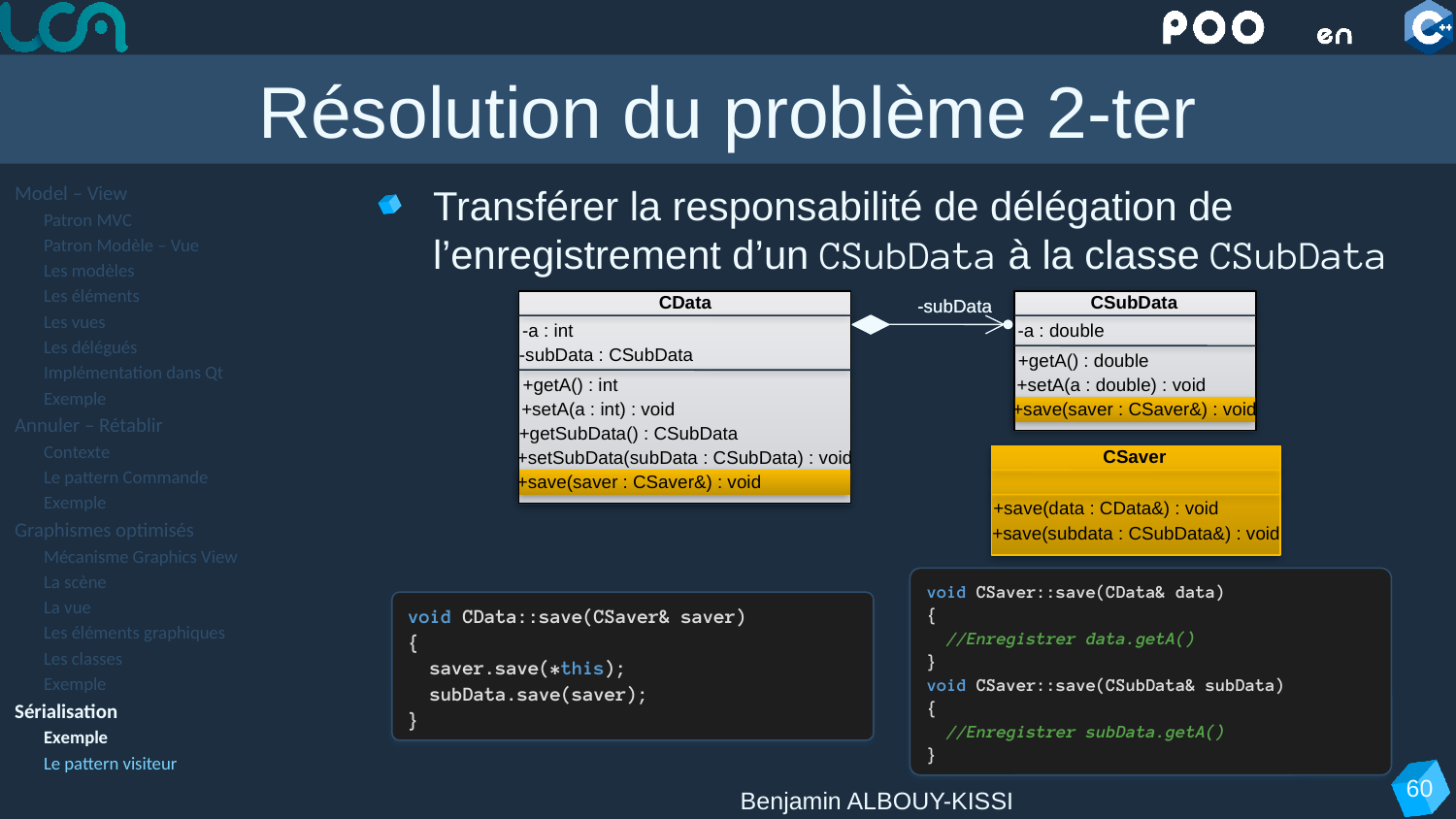

# Résolution du problème 2-ter
Model – View
Patron MVC
Patron Modèle – Vue
Les modèles
Les éléments
Les vues
Les délégués
Implémentation dans Qt
Exemple
Annuler – Rétablir
Contexte
Le pattern Commande
Exemple
Graphismes optimisés
Mécanisme Graphics View
La scène
La vue
Les éléments graphiques
Les classes
Exemple
Sérialisation
Exemple
Le pattern visiteur
Transférer la responsabilité de délégation de l’enregistrement d’un CSubData à la classe CSubData

CData

CSubData
-subData
-subData

-a : int
-a : double

-subData : CSubData

+getA() : double

+getA() : int
+setA(a : double) : void
+setA(a : int) : void

+save(saver : CSaver&) : void
+getSubData() : CSubData
CSaver
+setSubData(subData : CSubData) : void

+save(saver : CSaver&) : void

+save(data : CData&) : void
+save(subdata : CSubData&) : void
void CSaver::save(CData& data)
{
  //Enregistrer data.getA()
}
void CSaver::save(CSubData& subData)
{
  //Enregistrer subData.getA()
}
void CData::save(CSaver& saver)
{
  saver.save(*this);
  subData.save(saver);
}
60
Benjamin ALBOUY-KISSI